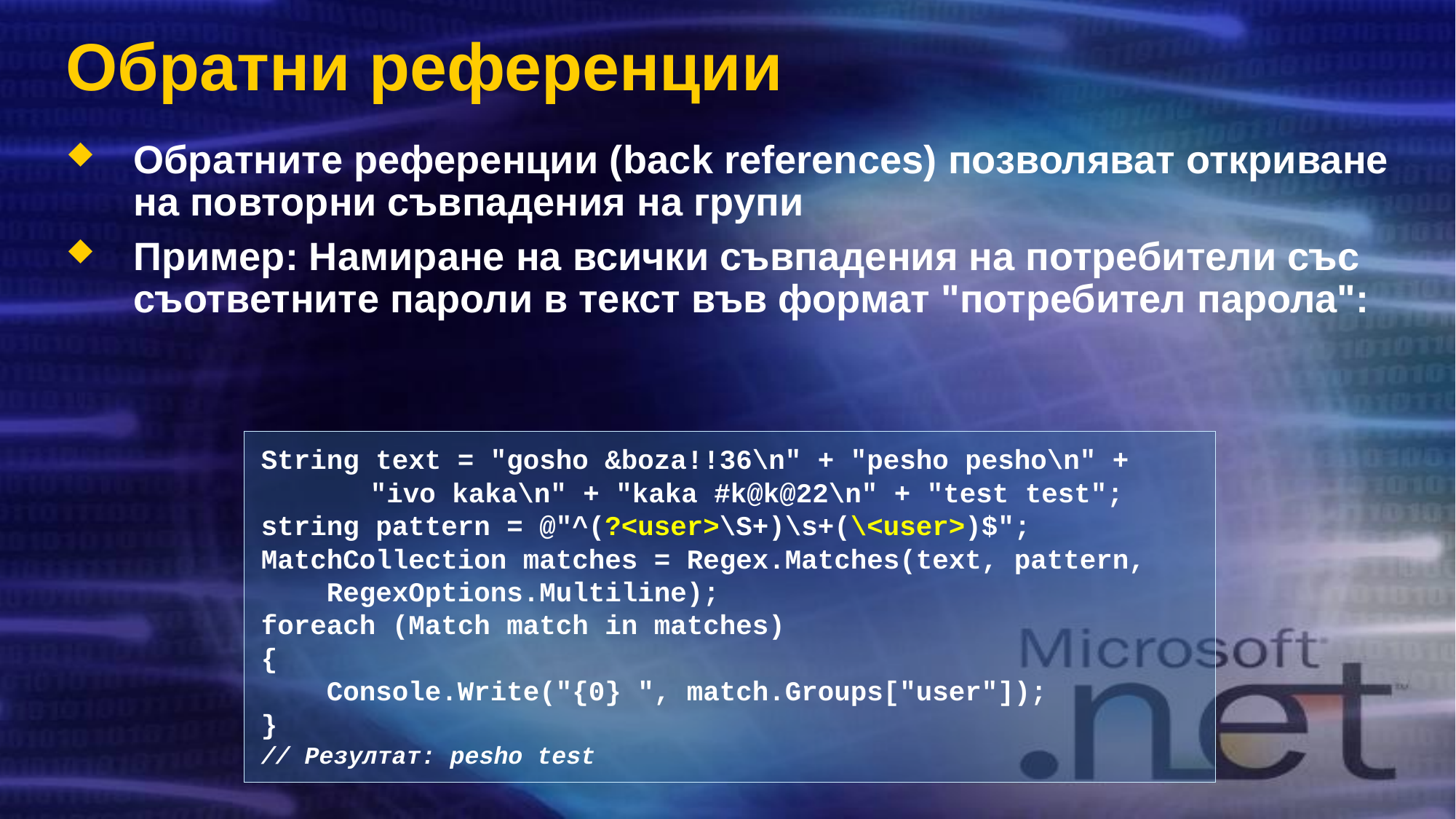

# Обратни референции
Обратните референции (back references) позволяват откриване на повторни съвпадения на групи
Пример: Намиране на всички съвпадения на потребители със съответните пароли в текст във формат "потребител парола":
String text = "gosho &boza!!36\n" + "pesho pesho\n" +
	"ivo kaka\n" + "kaka #k@k@22\n" + "test test";
string pattern = @"^(?<user>\S+)\s+(\<user>)$";
MatchCollection matches = Regex.Matches(text, pattern,
    RegexOptions.Multiline);
foreach (Match match in matches)
{
    Console.Write("{0} ", match.Groups["user"]);
}
// Резултат: pesho test